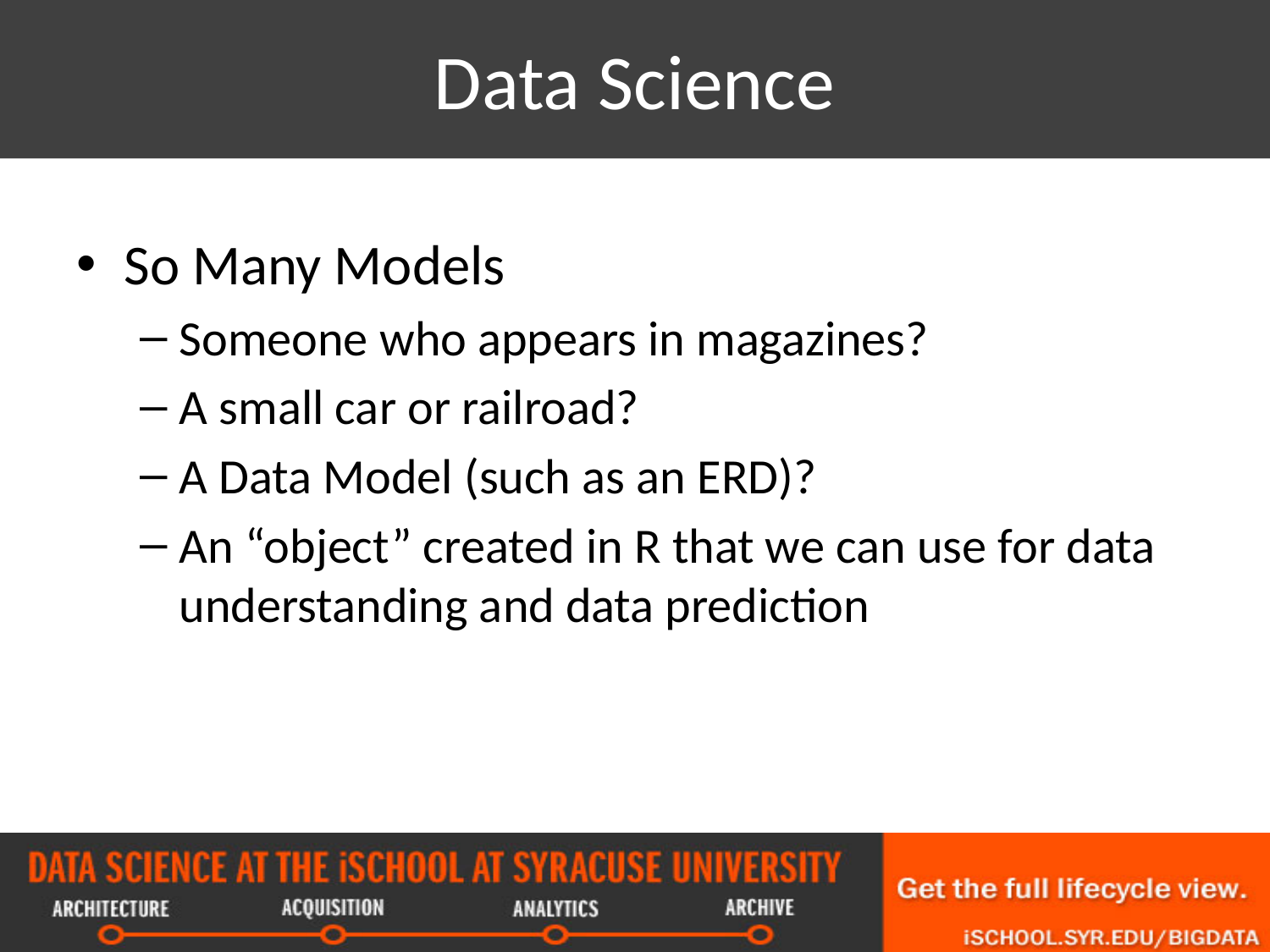

# Data Science
So Many Models
Someone who appears in magazines?
A small car or railroad?
A Data Model (such as an ERD)?
An “object” created in R that we can use for data understanding and data prediction